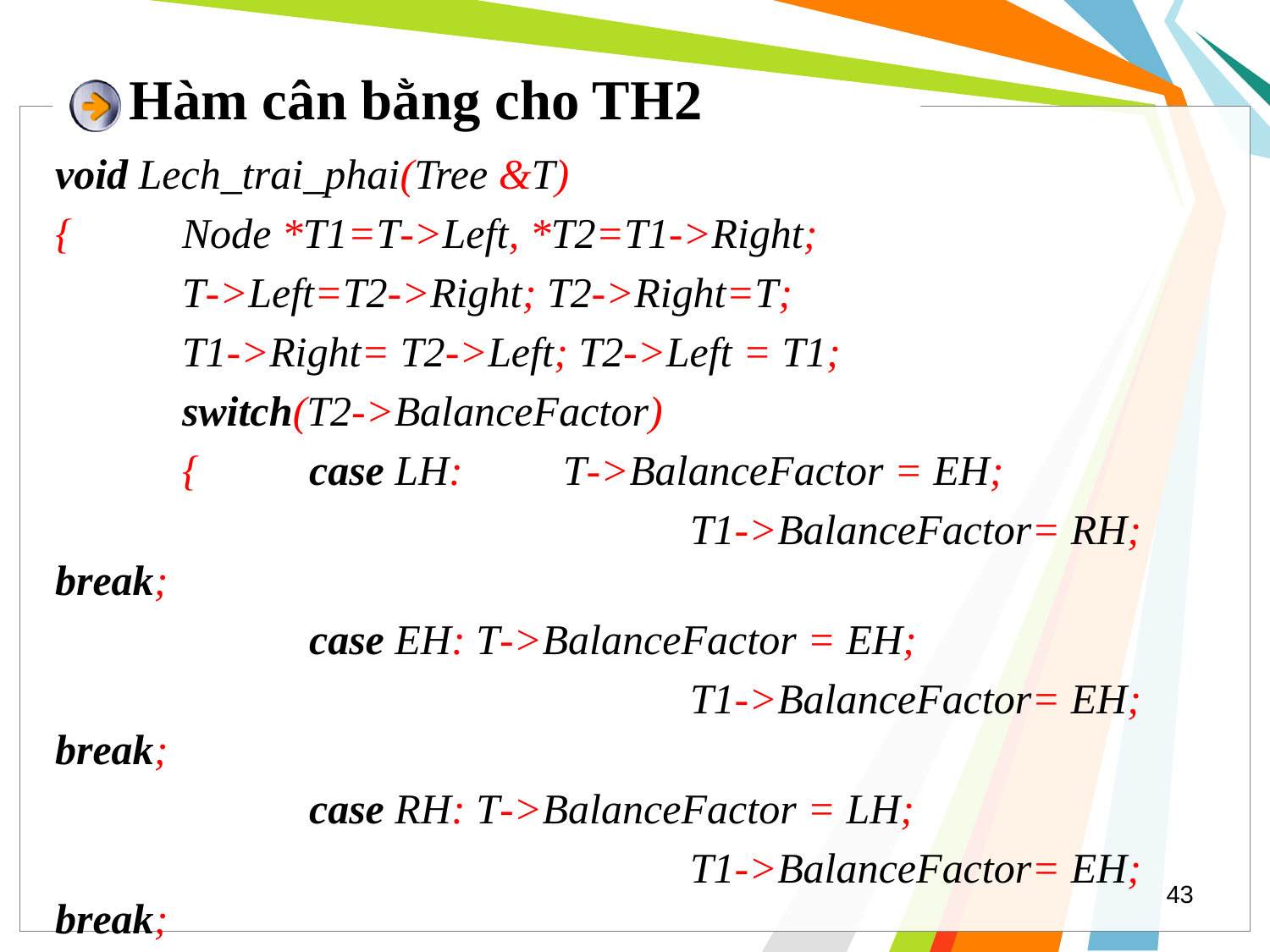

# Hàm cân bằng cho TH2
void Lech_trai_phai(Tree &T)
{	Node *T1=T->Left, *T2=T1->Right;
	T->Left=T2->Right; T2->Right=T;
	T1->Right= T2->Left; T2->Left = T1;
	switch(T2->BalanceFactor)
	{	case LH: 	T->BalanceFactor = EH;
					T1->BalanceFactor= RH; break;
		case EH: T->BalanceFactor = EH;
					T1->BalanceFactor= EH; break;
		case RH: T->BalanceFactor = LH;
					T1->BalanceFactor= EH; break;
	}	T2->BalanceFactor =EH; T=T2;
}
43